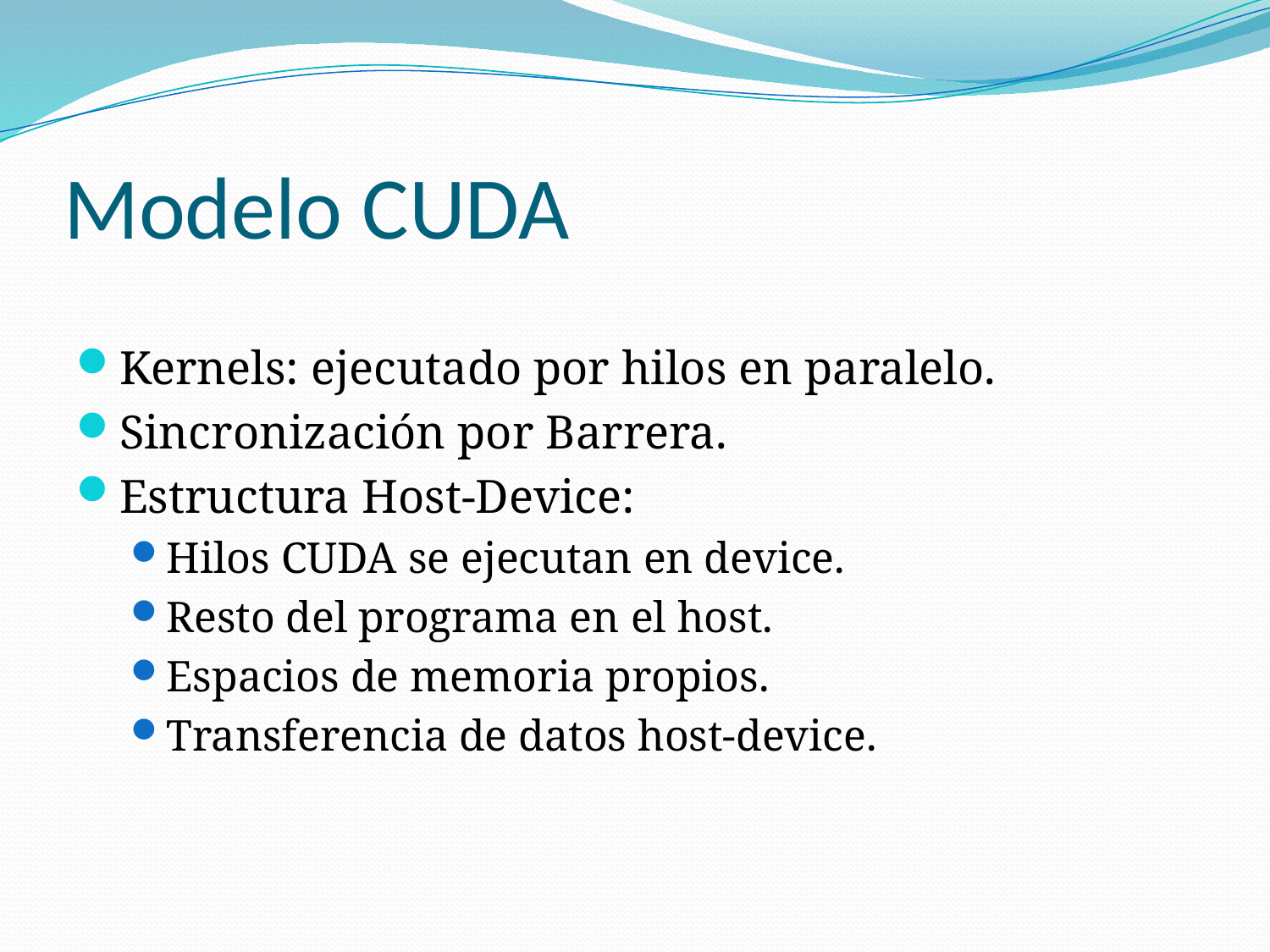

# Modelo CUDA

Kernels: ejecutado por hilos en paralelo.
Sincronización por Barrera.
Estructura Host-Device:
Hilos CUDA se ejecutan en device.
Resto del programa en el host.
Espacios de memoria propios.
Transferencia de datos host-device.